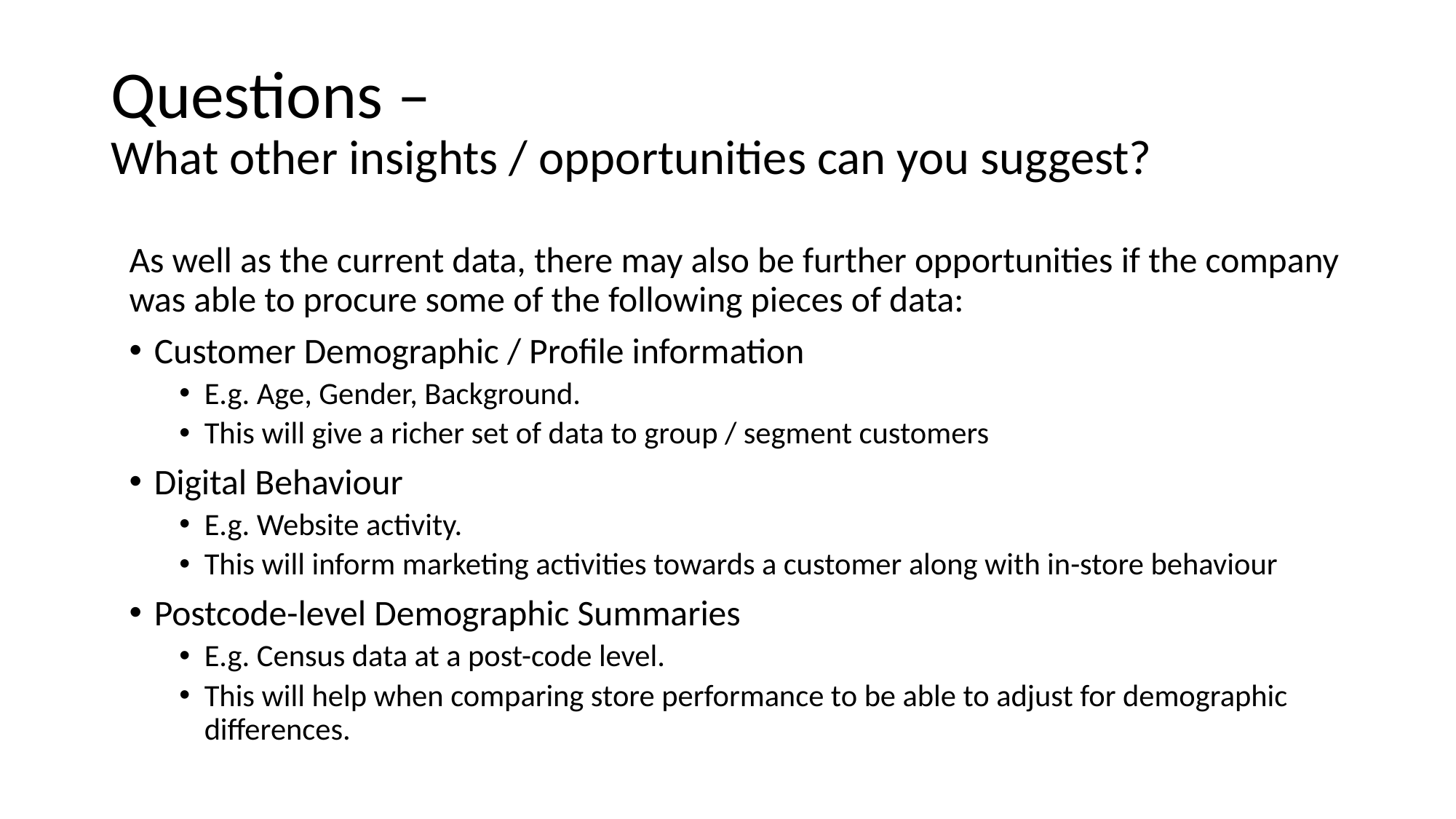

# Questions – What other insights / opportunities can you suggest?

As well as the current data, there may also be further opportunities if the company was able to procure some of the following pieces of data:
Customer Demographic / Profile information
E.g. Age, Gender, Background.
This will give a richer set of data to group / segment customers
Digital Behaviour
E.g. Website activity.
This will inform marketing activities towards a customer along with in-store behaviour
Postcode-level Demographic Summaries
E.g. Census data at a post-code level.
This will help when comparing store performance to be able to adjust for demographic differences.